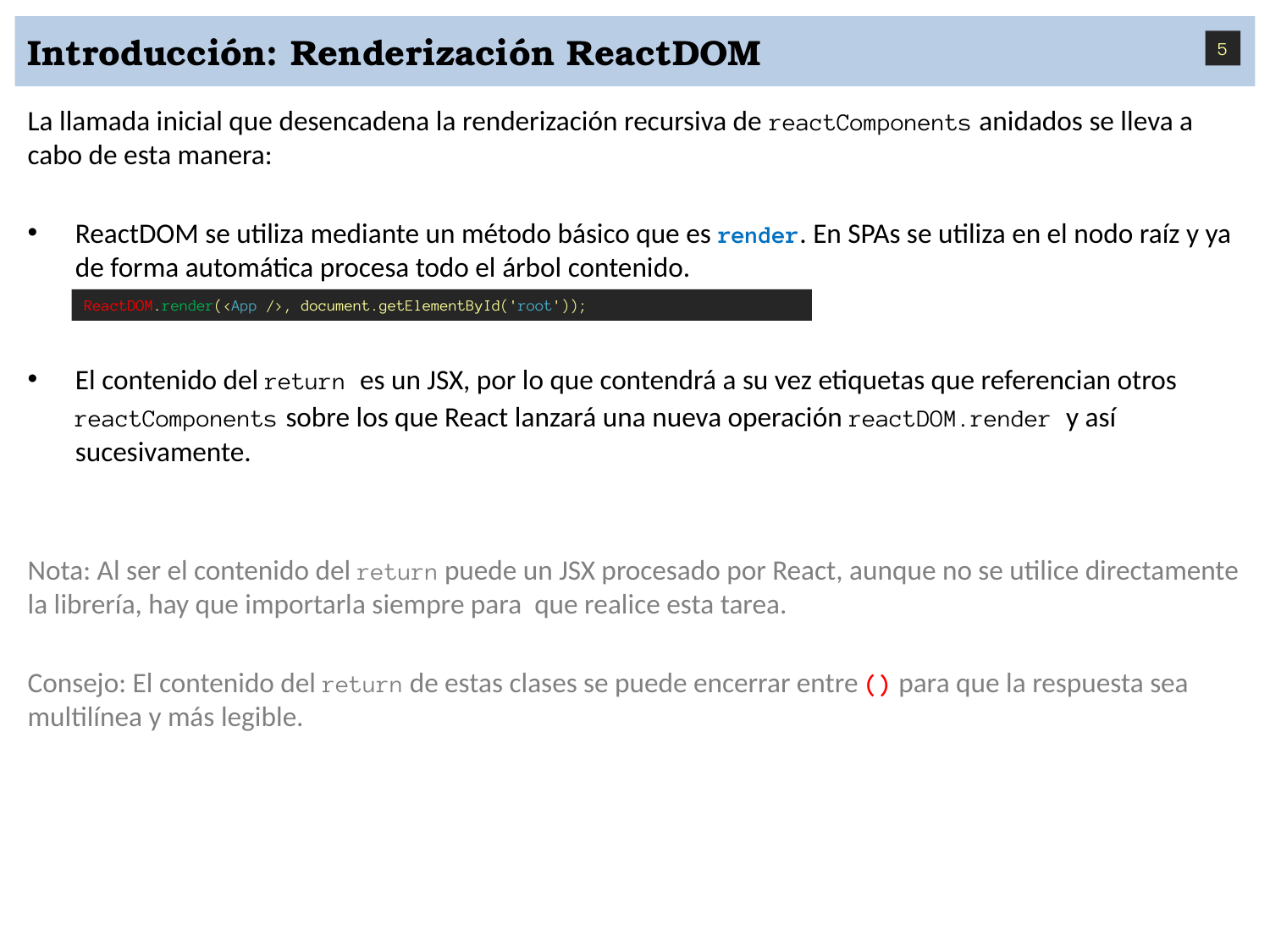

# Introducción: Renderización ReactDOM
5
La llamada inicial que desencadena la renderización recursiva de reactComponents anidados se lleva a cabo de esta manera:

ReactDOM se utiliza mediante un método básico que es render. En SPAs se utiliza en el nodo raíz y ya de forma automática procesa todo el árbol contenido.
ReactDOM.render(<App />, document.getElementById('root'))

El contenido del return es un JSX, por lo que contendrá a su vez etiquetas que referencian otros reactComponents sobre los que React lanzará una nueva operación reactDOM.render y así sucesivamente.

Nota: Al ser el contenido del return puede un JSX procesado por React, aunque no se utilice directamente la librería, hay que importarla siempre para  que realice esta tarea.

Consejo: El contenido del return de estas clases se puede encerrar entre () para que la respuesta sea multilínea y más legible.

ReactDOM.render(<App />, document.getElementById('root'));